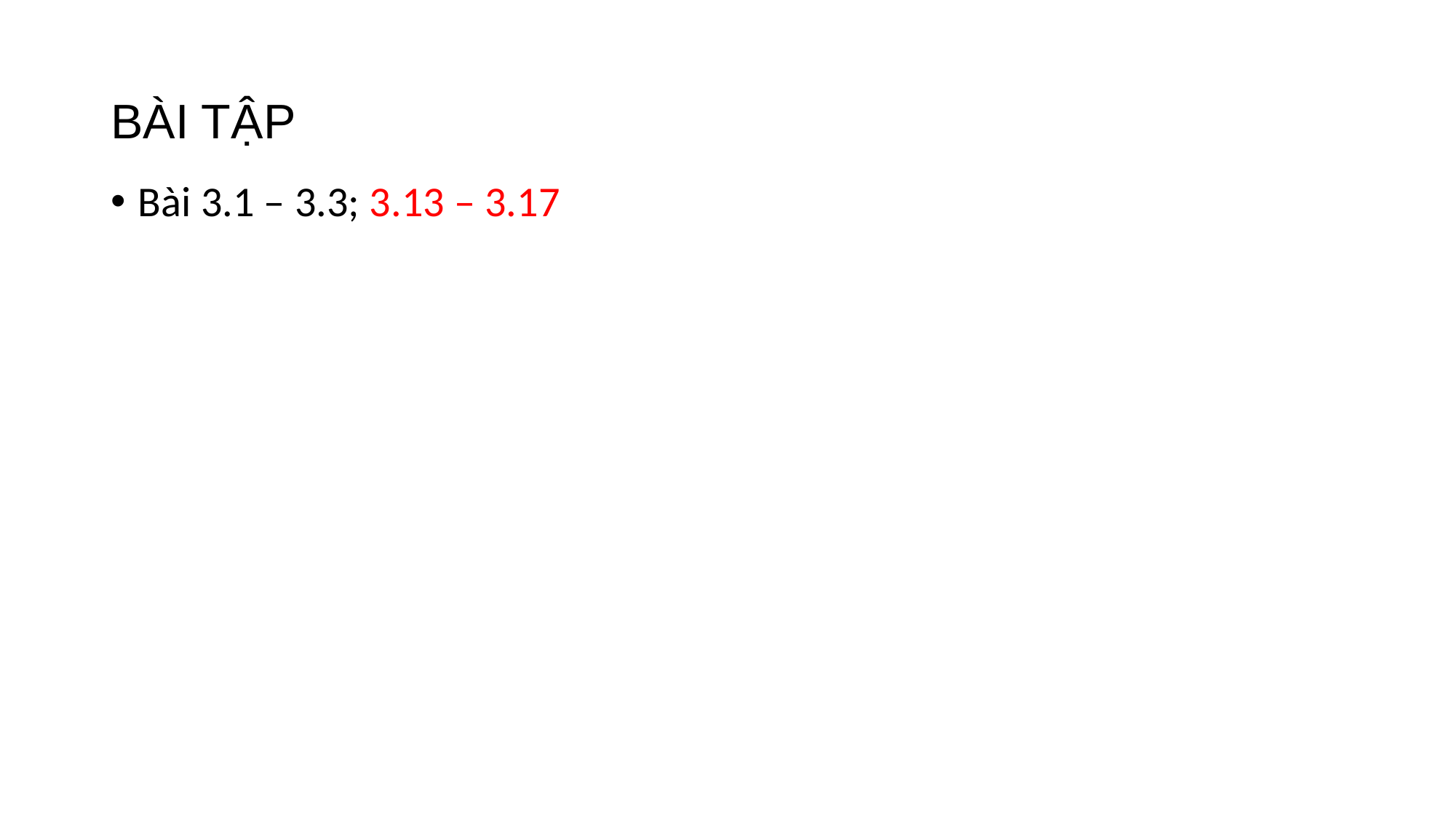

# BÀI TẬP
Bài 3.1 – 3.3; 3.13 – 3.17